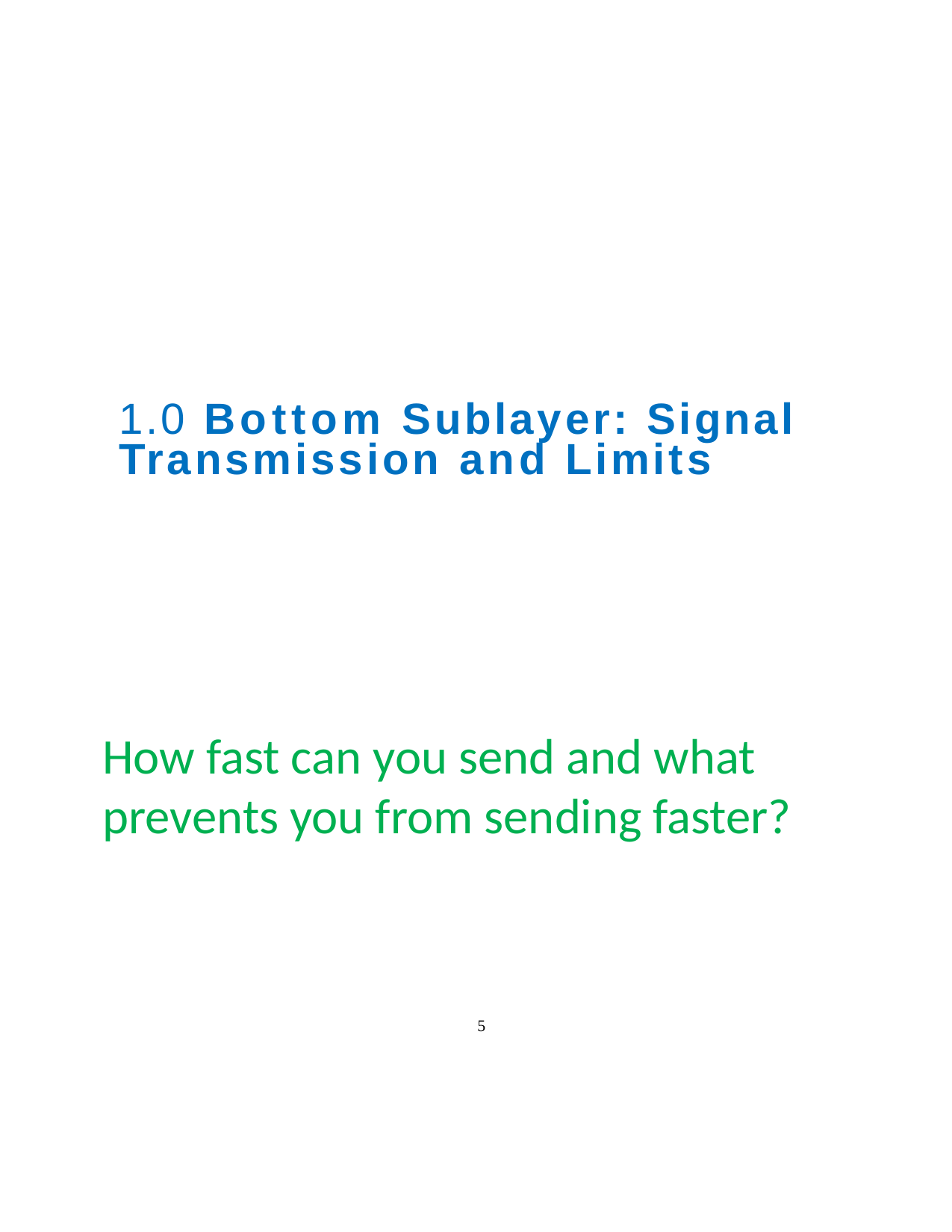

1.0 Bottom Sublayer: Signal Transmission and Limits
How fast can you send and what prevents you from sending faster?
5